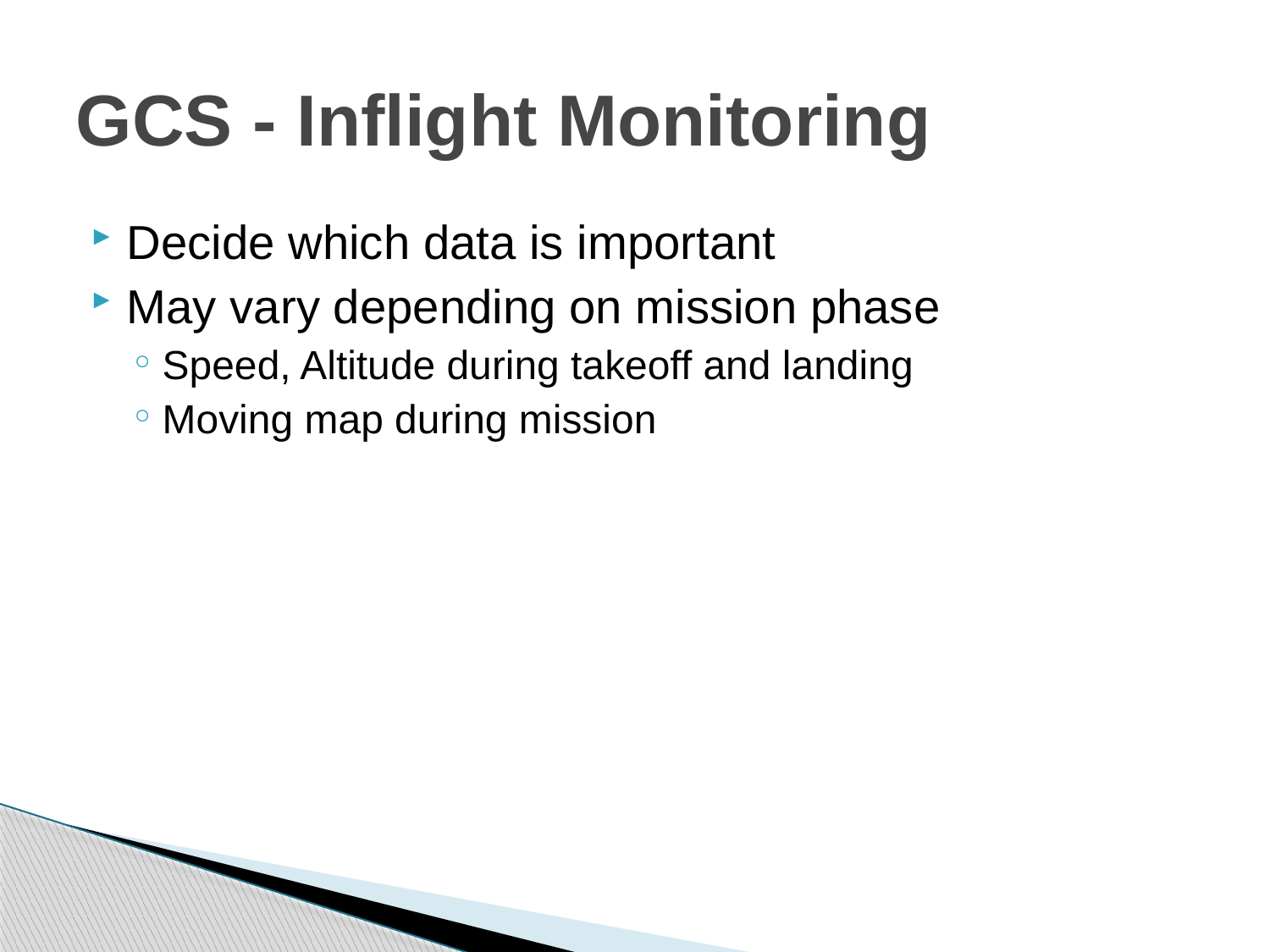

# GCS - Inflight Monitoring
Decide which data is important
May vary depending on mission phase
Speed, Altitude during takeoff and landing
Moving map during mission